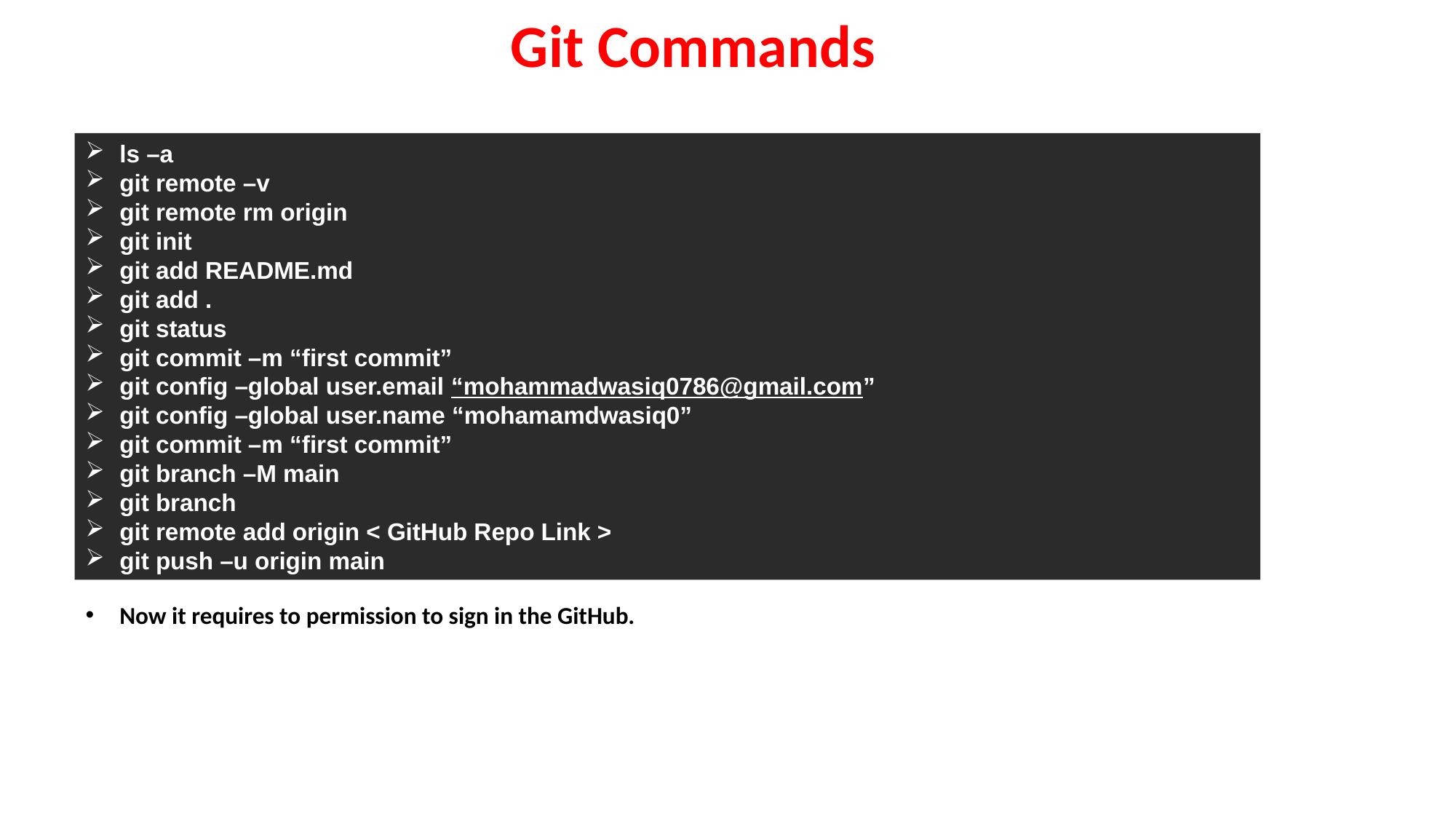

Git Commands
ls –a
git remote –v
git remote rm origin
git init
git add README.md
git add .
git status
git commit –m “first commit”
git config –global user.email “mohammadwasiq0786@gmail.com”
git config –global user.name “mohamamdwasiq0”
git commit –m “first commit”
git branch –M main
git branch
git remote add origin < GitHub Repo Link >
git push –u origin main
Now it requires to permission to sign in the GitHub.